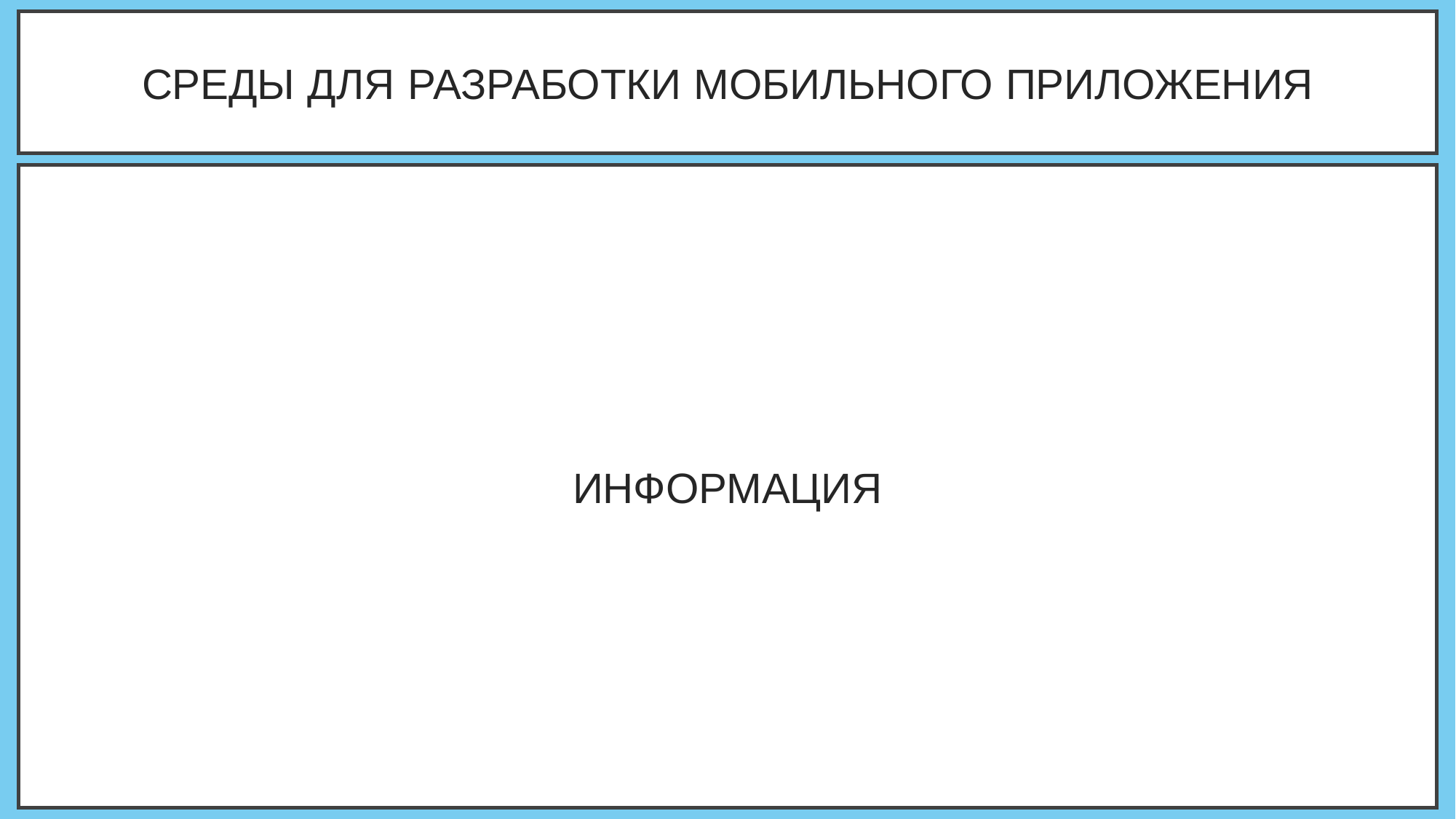

# Среды для разработки мобильного приложения
ИНФОРМАЦИЯ